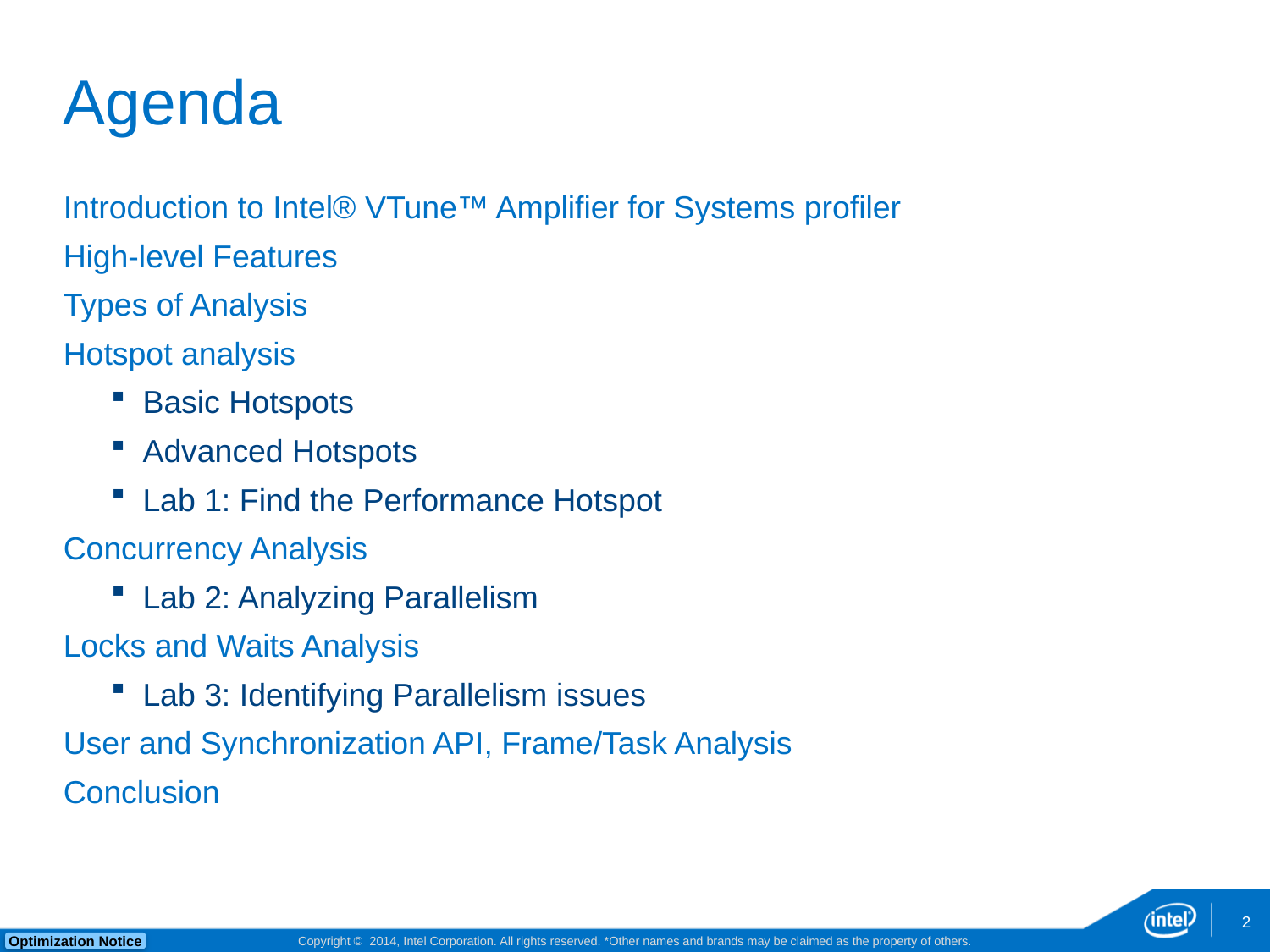

# Agenda
Introduction to Intel® VTune™ Amplifier for Systems profiler
High-level Features
Types of Analysis
Hotspot analysis
Basic Hotspots
Advanced Hotspots
Lab 1: Find the Performance Hotspot
Concurrency Analysis
Lab 2: Analyzing Parallelism
Locks and Waits Analysis
Lab 3: Identifying Parallelism issues
User and Synchronization API, Frame/Task Analysis
Conclusion
2